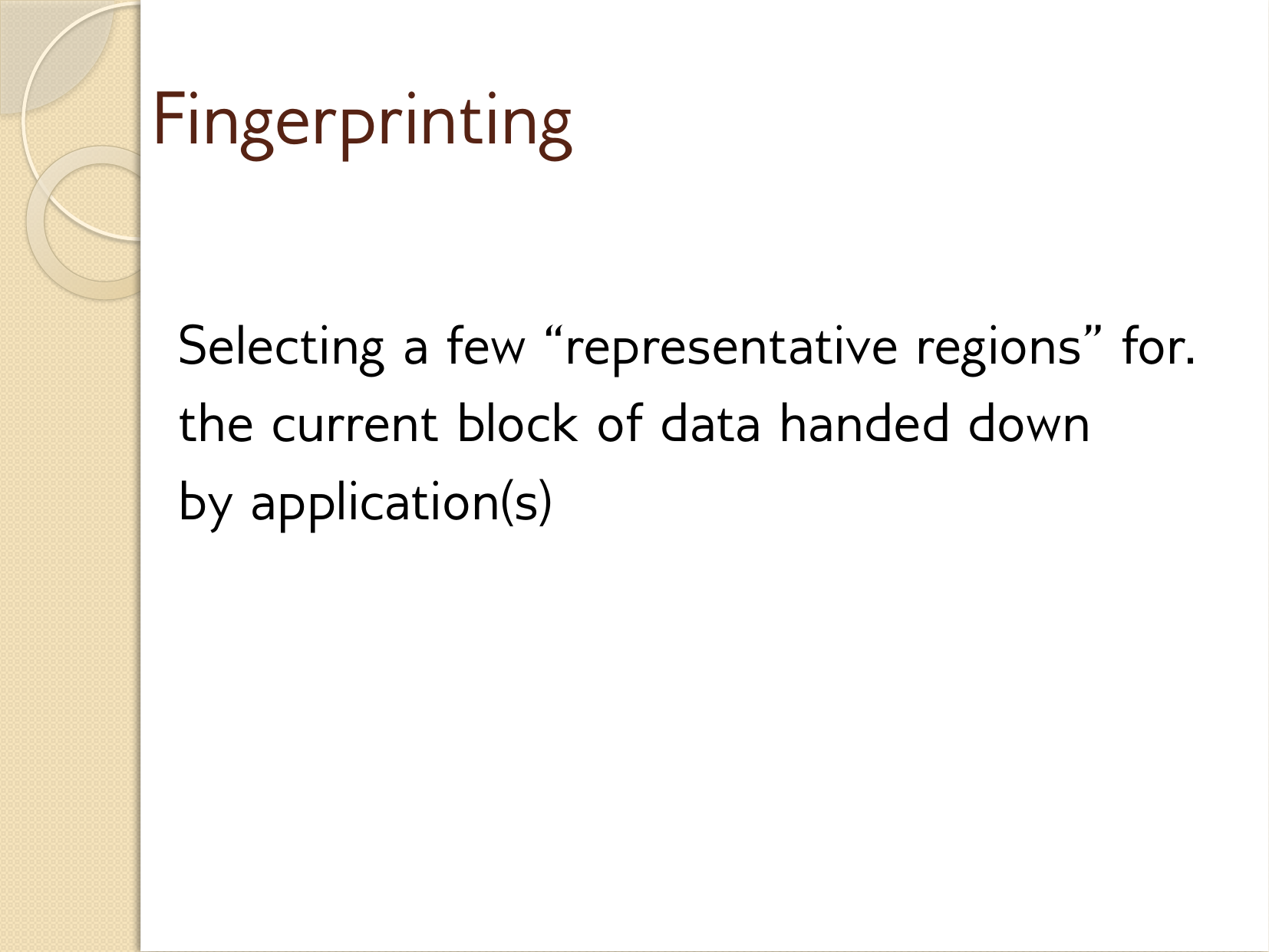

# Fingerprinting

Selecting a few “representative regions” for.
the current block of data handed down
by application(s)